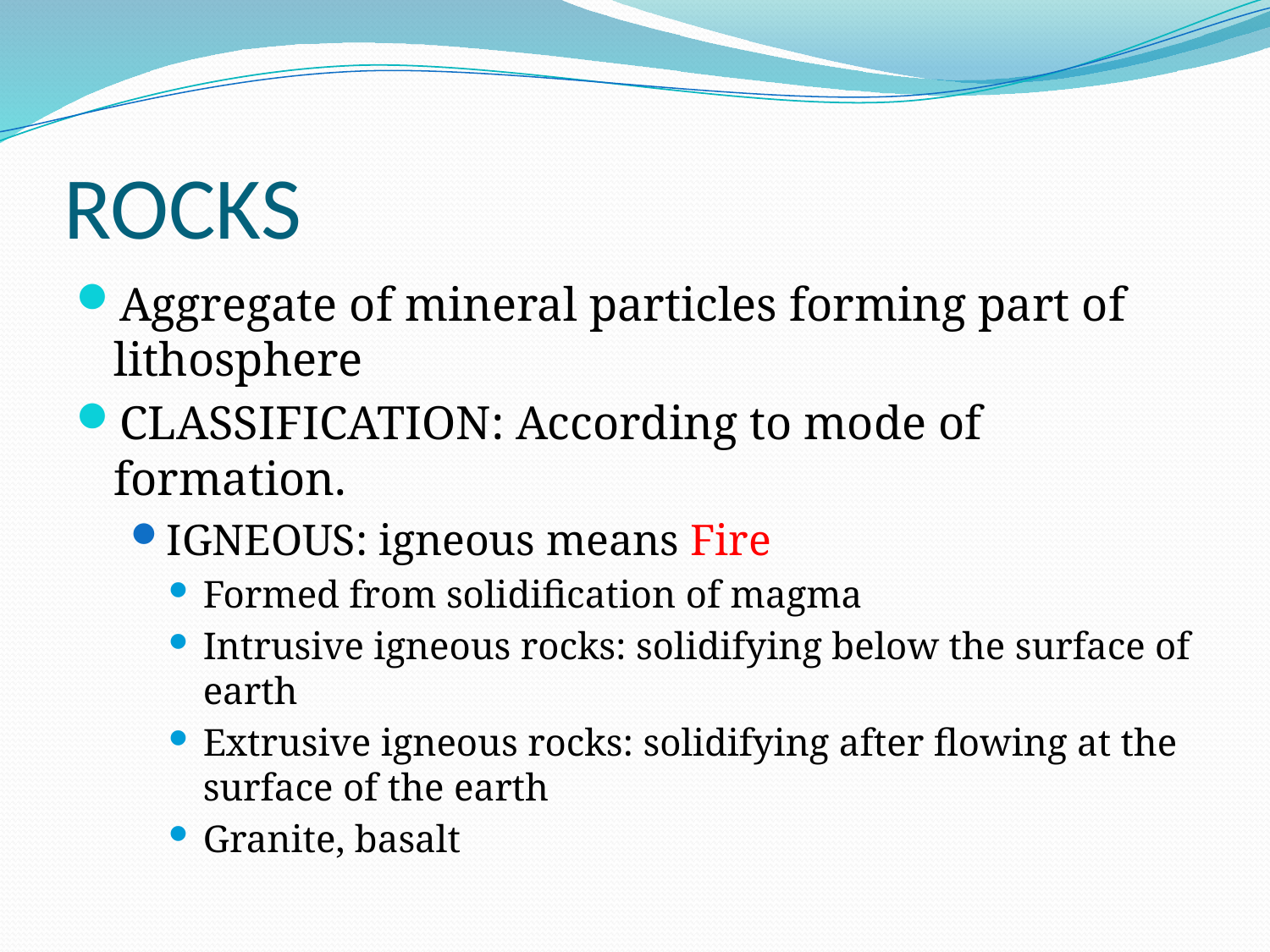

# ROCKS
Aggregate of mineral particles forming part of lithosphere
CLASSIFICATION: According to mode of formation.
IGNEOUS: igneous means Fire
Formed from solidification of magma
Intrusive igneous rocks: solidifying below the surface of earth
Extrusive igneous rocks: solidifying after flowing at the surface of the earth
Granite, basalt